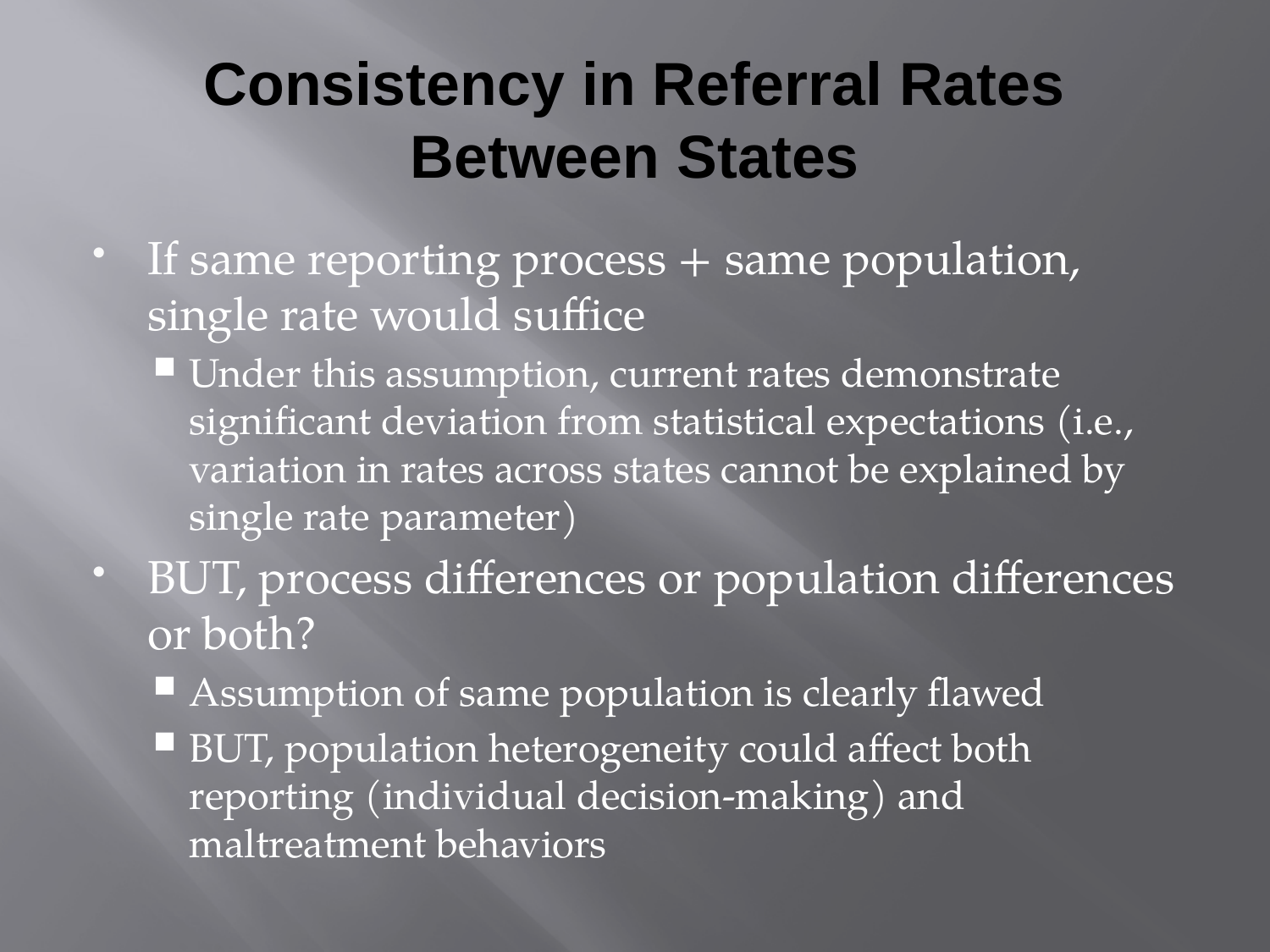

# Consistency in Referral Rates Between States
If same reporting process + same population, single rate would suffice
Under this assumption, current rates demonstrate significant deviation from statistical expectations (i.e., variation in rates across states cannot be explained by single rate parameter)
BUT, process differences or population differences or both?
Assumption of same population is clearly flawed
BUT, population heterogeneity could affect both reporting (individual decision-making) and maltreatment behaviors